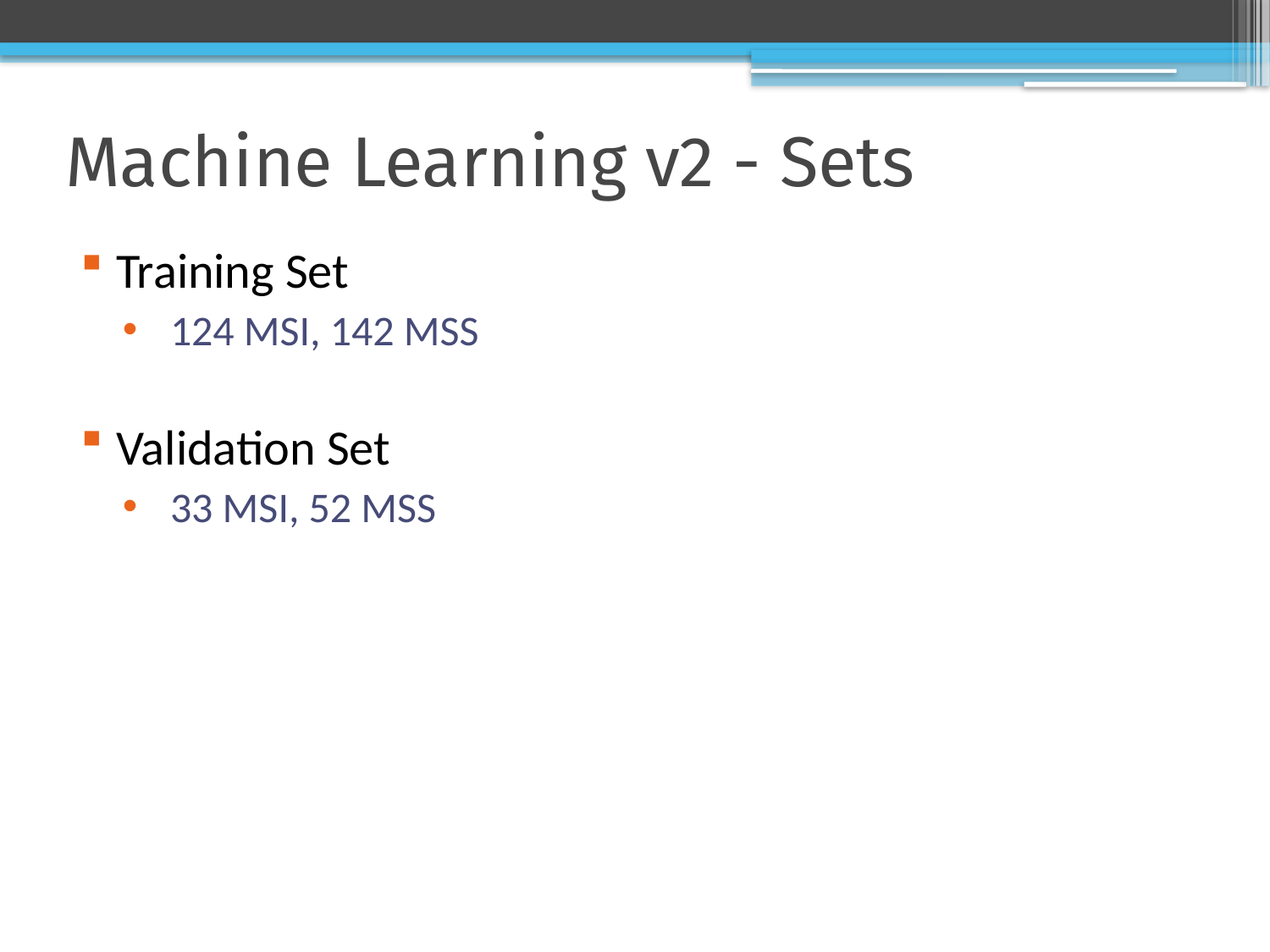

# Machine Learning v2 - Sets
Training Set
124 MSI, 142 MSS

Validation Set
33 MSI, 52 MSS